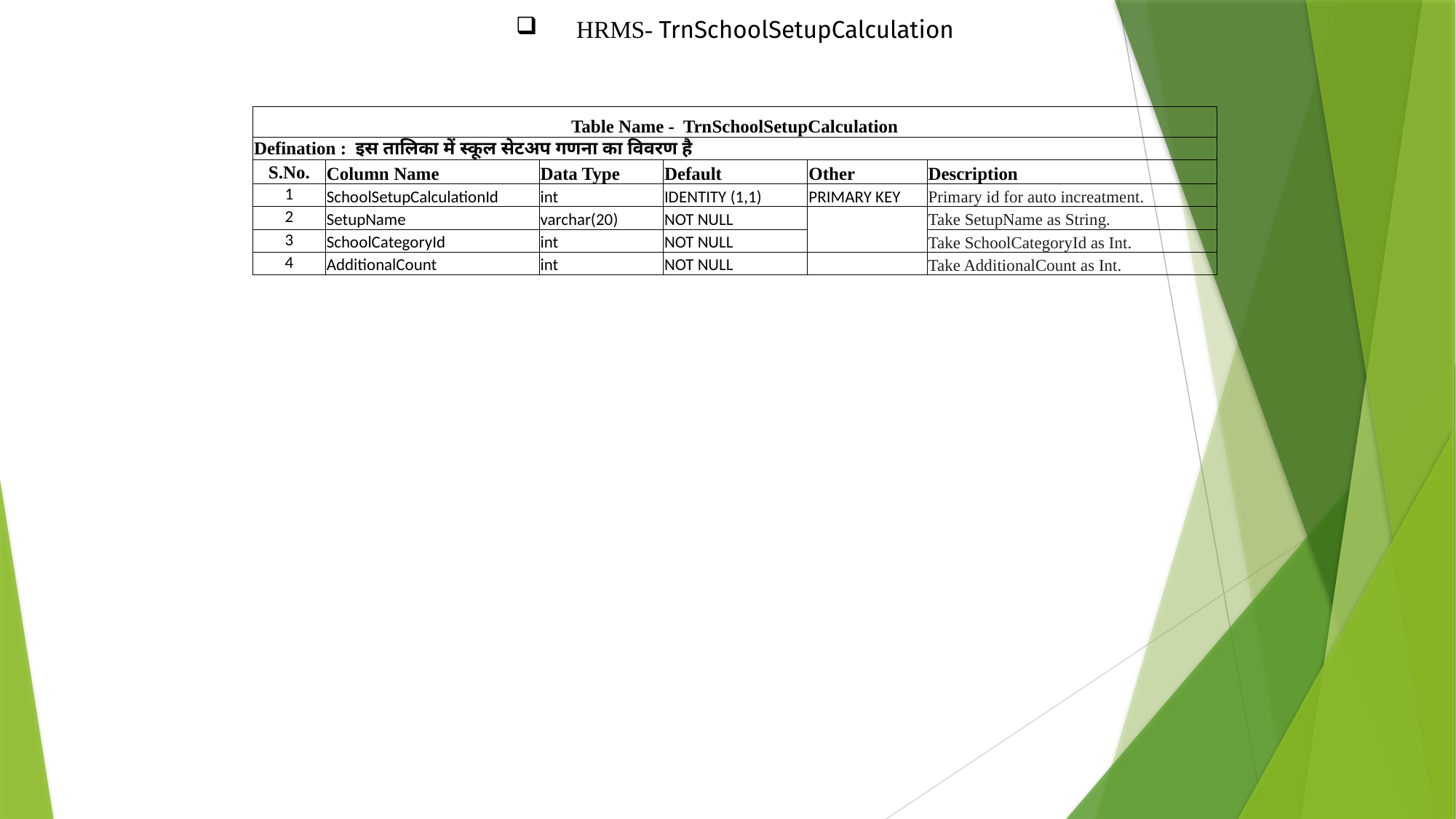

HRMS- TrnSchoolSetupCalculation

| Table Name - TrnSchoolSetupCalculation |  |  |  |  |  |
| --- | --- | --- | --- | --- | --- |
| Defination : इस तालिका में स्कूल सेटअप गणना का विवरण है |  |  |  |  |  |
| S.No. | Column Name | Data Type | Default | Other | Description |
| 1 | SchoolSetupCalculationId | int | IDENTITY (1,1) | PRIMARY KEY | Primary id for auto increatment. |
| 2 | SetupName | varchar(20) | NOT NULL |  | Take SetupName as String. |
| 3 | SchoolCategoryId | int | NOT NULL |  | Take SchoolCategoryId as Int. |
| 4 | AdditionalCount | int | NOT NULL |  | Take AdditionalCount as Int. |